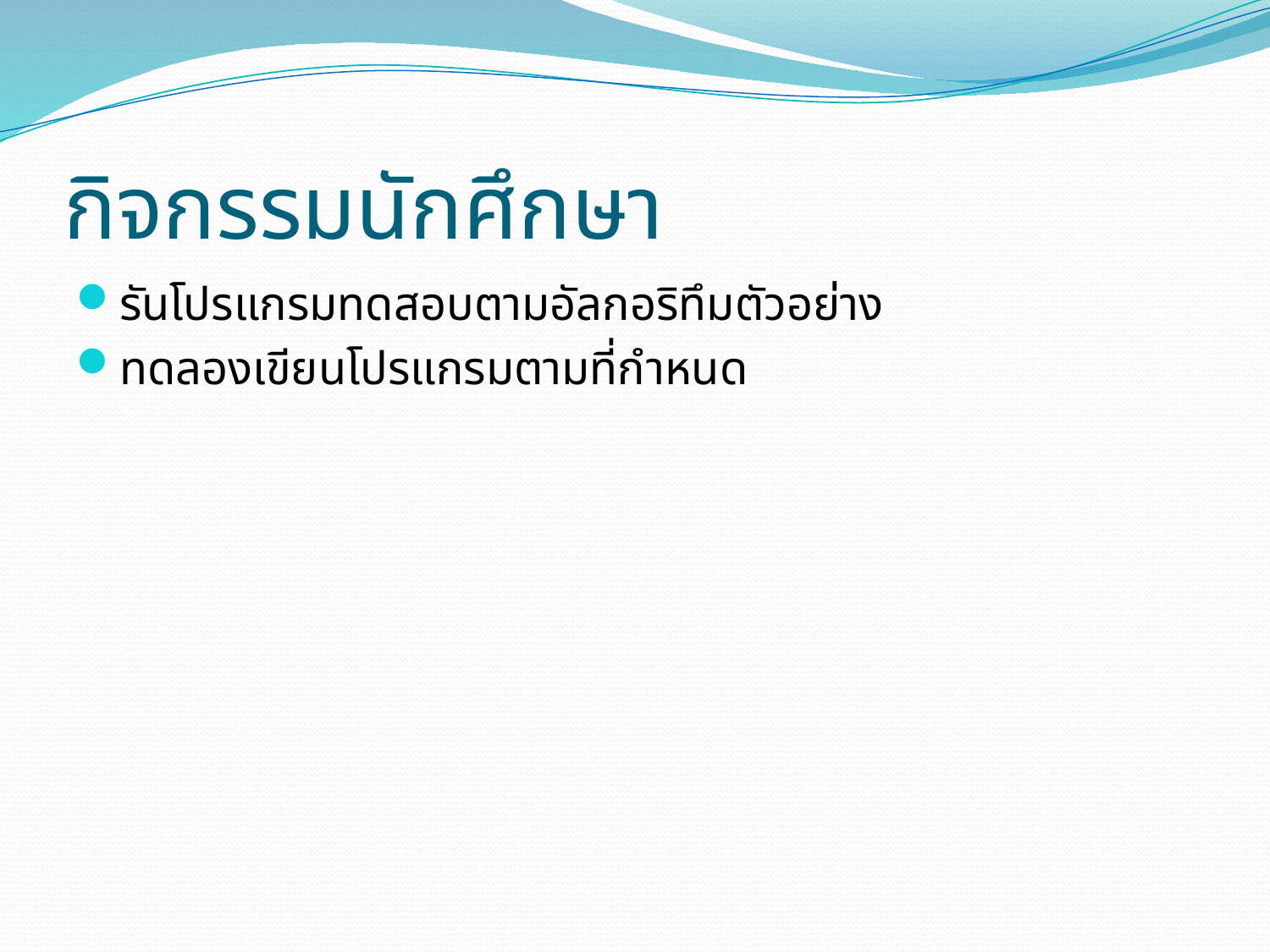

# กิจกรรมนักศึกษา
รันโปรแกรมทดสอบตามอัลกอริทึมตัวอย่าง
ทดลองเขียนโปรแกรมตามที่กำหนด